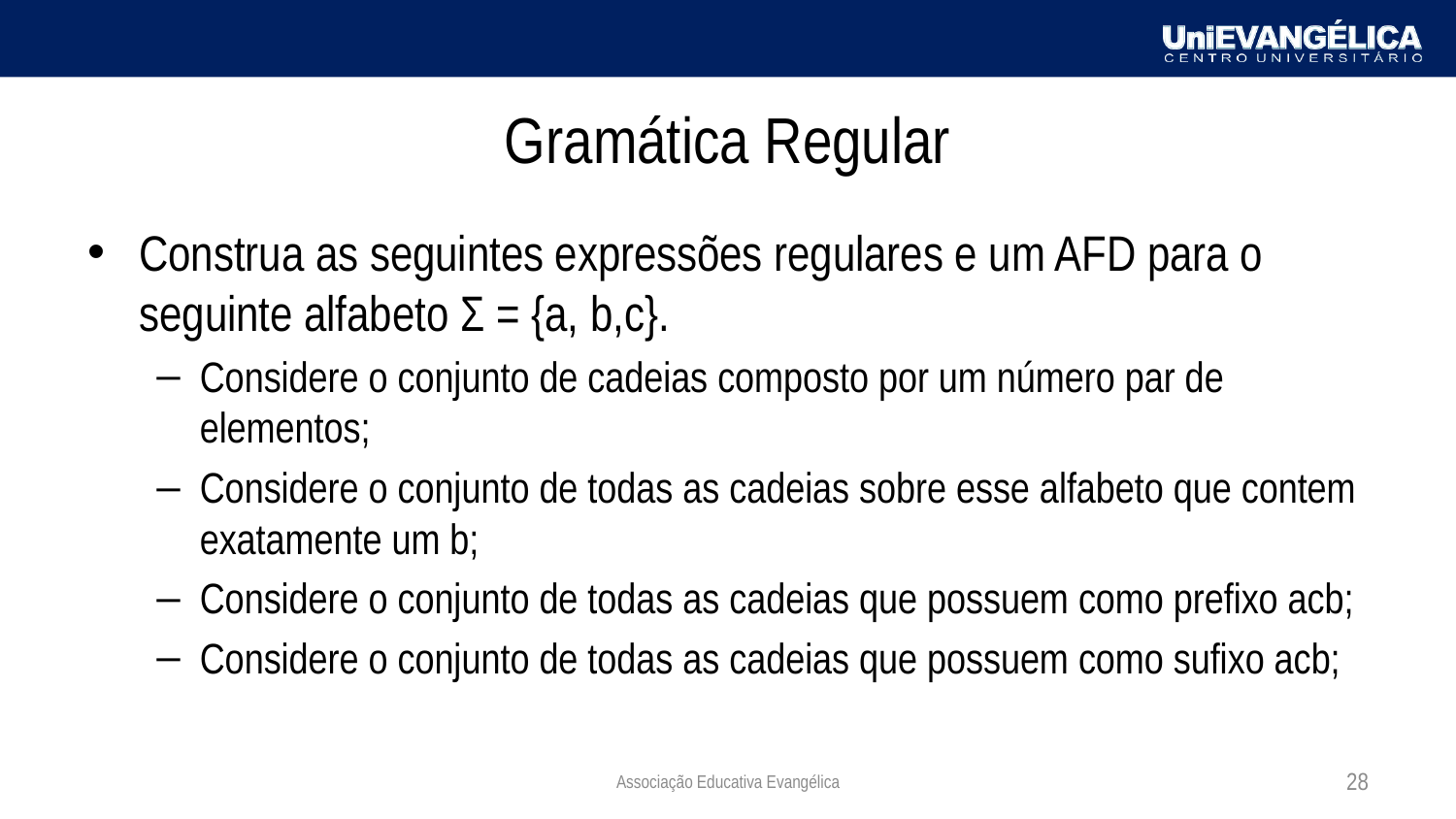

# Gramática Regular
Construa as seguintes expressões regulares e um AFD para o seguinte alfabeto Σ = {a, b,c}.
Considere o conjunto de cadeias composto por um número par de elementos;
Considere o conjunto de todas as cadeias sobre esse alfabeto que contem exatamente um b;
Considere o conjunto de todas as cadeias que possuem como prefixo acb;
Considere o conjunto de todas as cadeias que possuem como sufixo acb;

Associação Educativa Evangélica
28